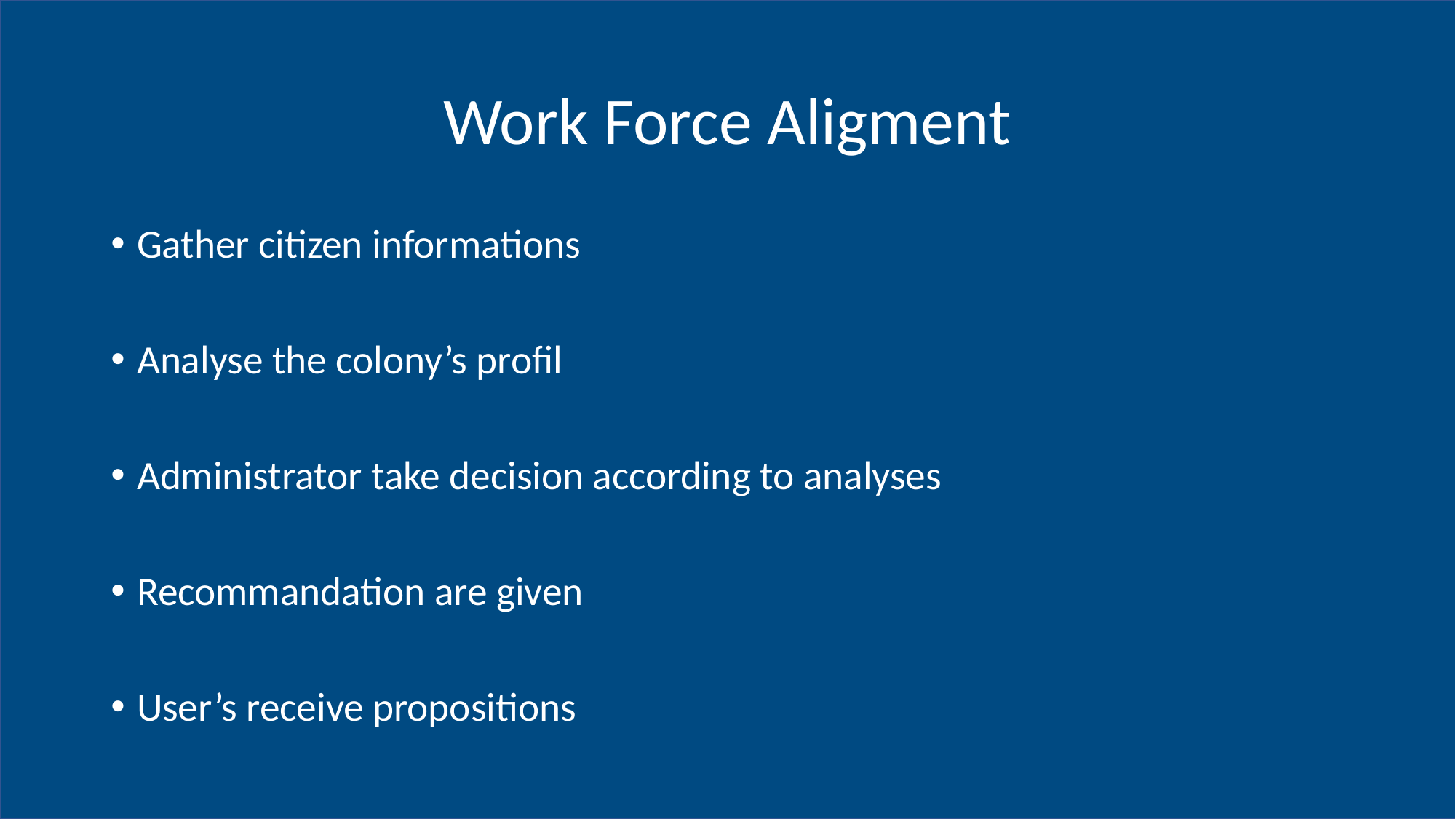

# Work Force Aligment
Gather citizen informations

Analyse the colony’s profil

Administrator take decision according to analyses

Recommandation are given

User’s receive propositions